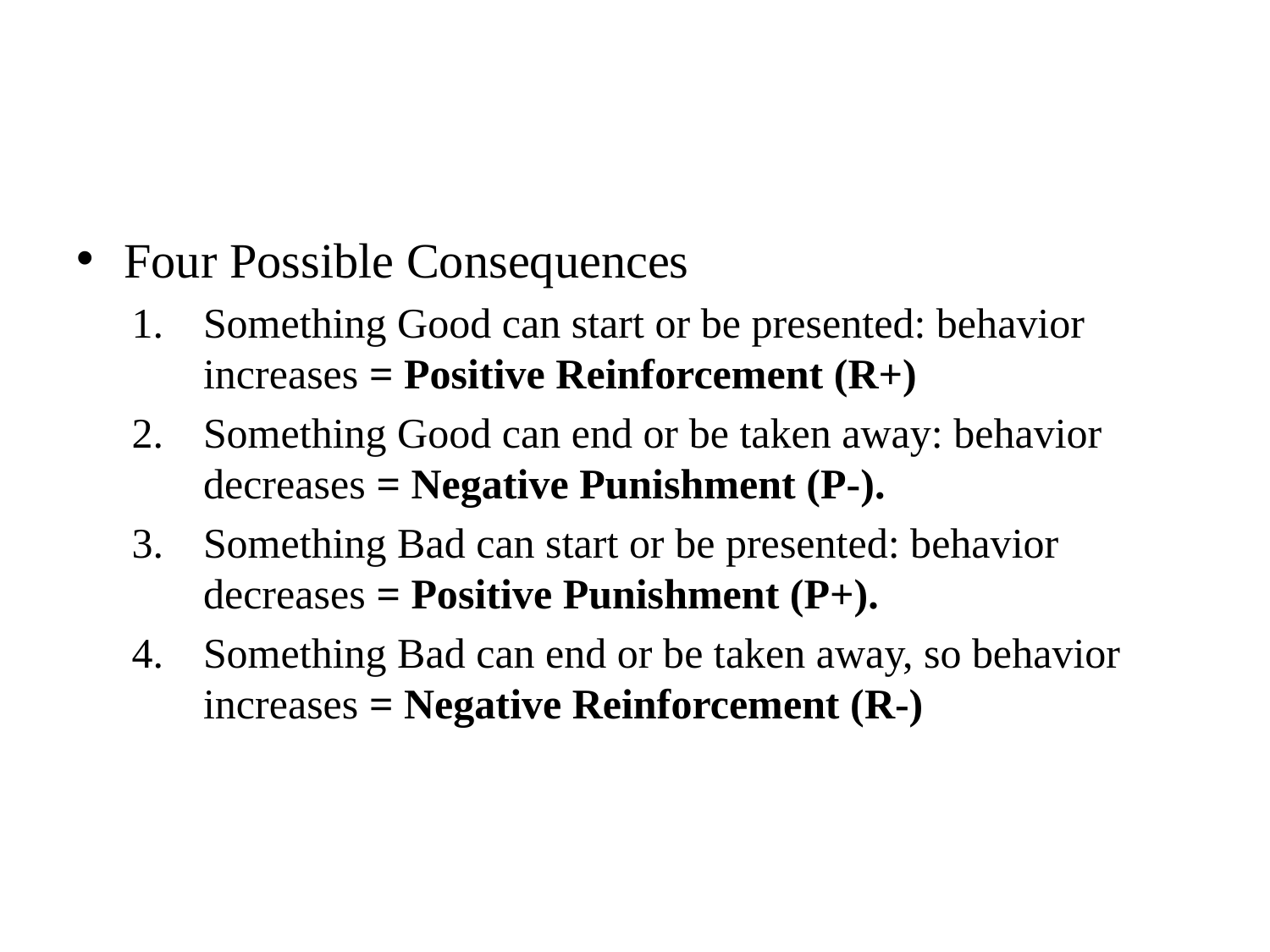

#
Four Possible Consequences
Something Good can start or be presented: behavior increases = Positive Reinforcement (R+)
Something Good can end or be taken away: behavior decreases = Negative Punishment (P-).
Something Bad can start or be presented: behavior decreases = Positive Punishment (P+).
Something Bad can end or be taken away, so behavior increases = Negative Reinforcement (R-)